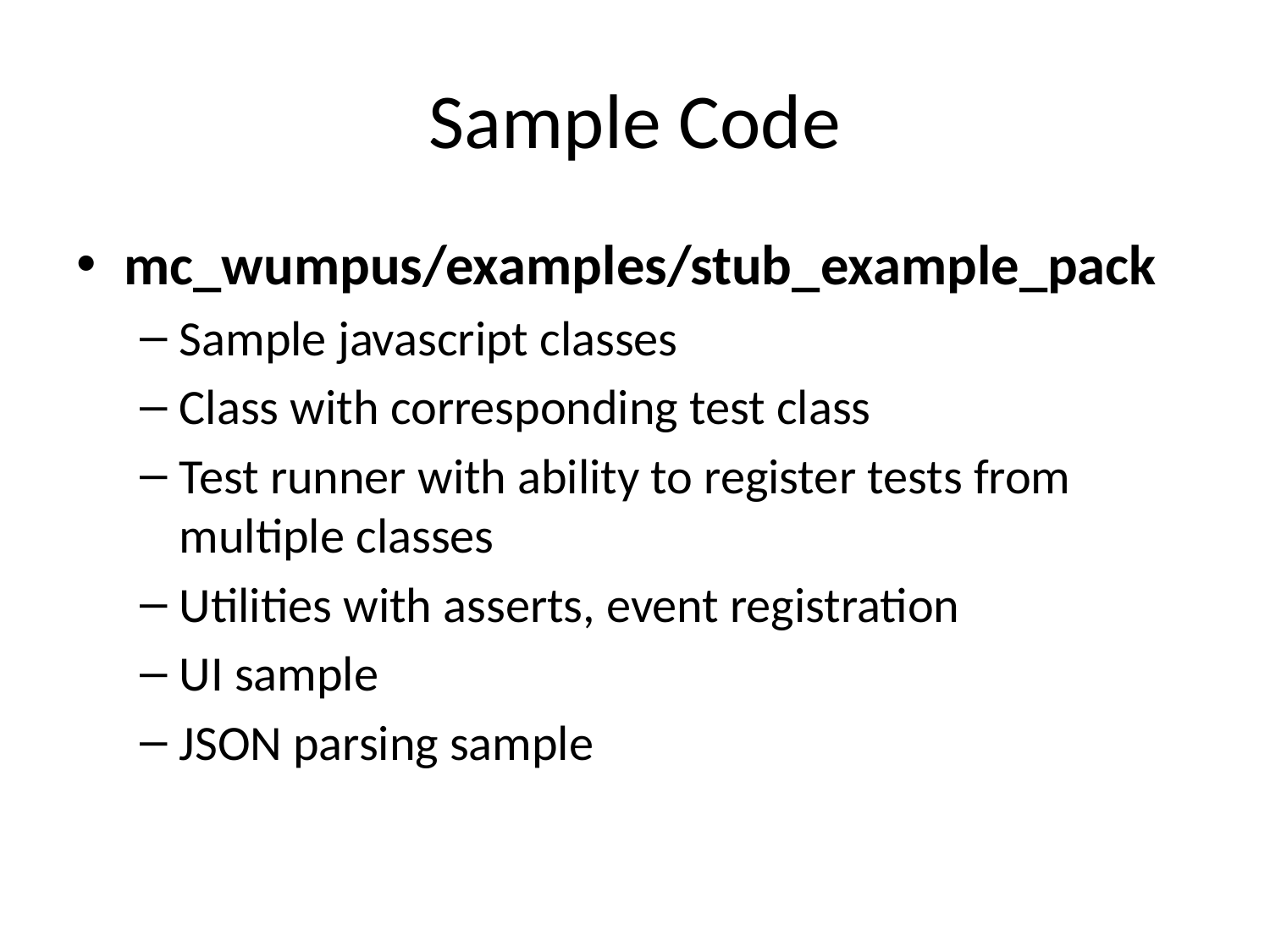

# Sample Code
mc_wumpus/examples/stub_example_pack
Sample javascript classes
Class with corresponding test class
Test runner with ability to register tests from multiple classes
Utilities with asserts, event registration
UI sample
JSON parsing sample